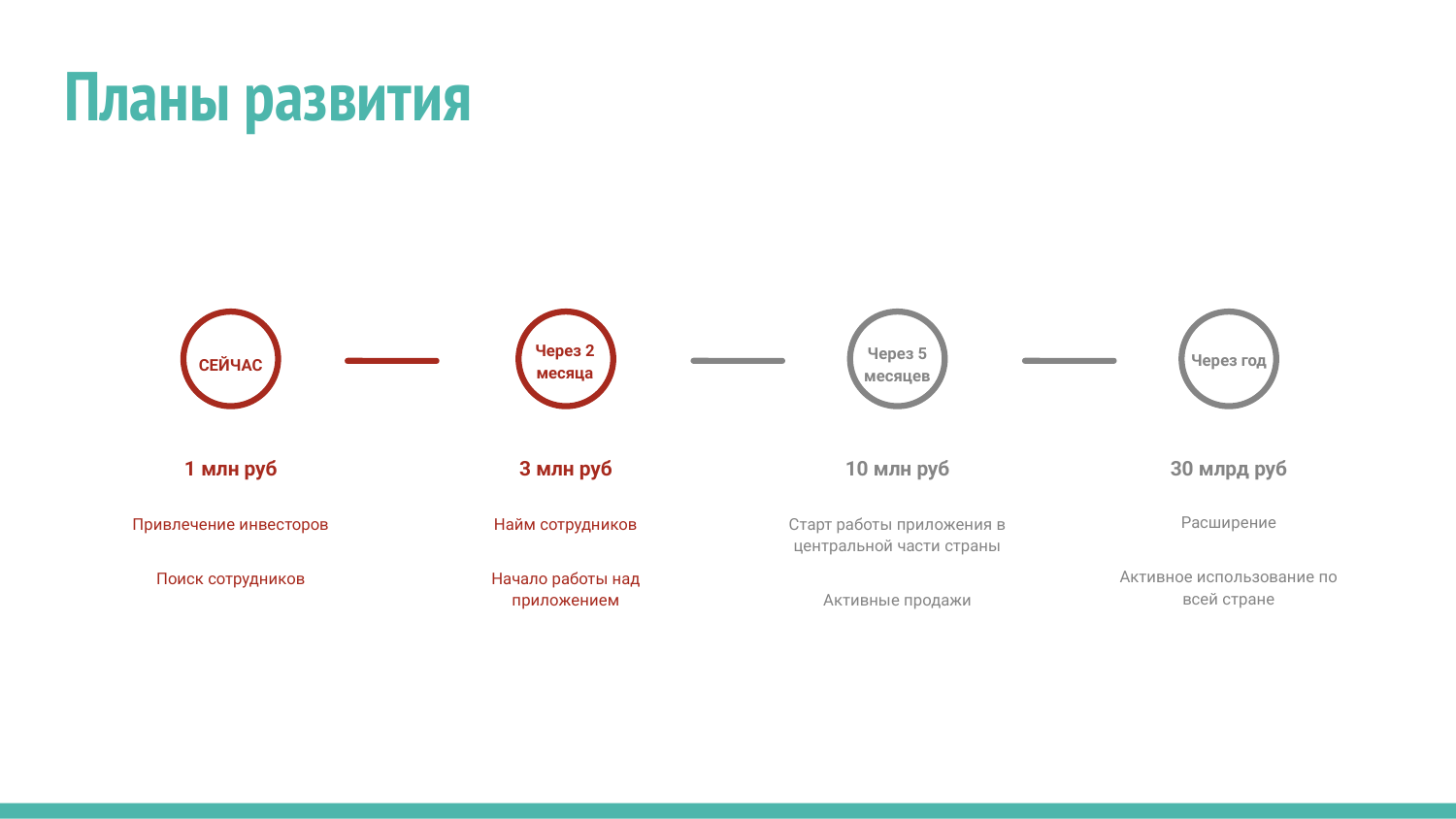

# Планы развития

СЕЙЧАС
1 млн руб
Привлечение инвесторов
Поиск сотрудников

Через 2 месяца
3 млн руб
Найм сотрудников
Начало работы над приложением

Через 5 месяцев
10 млн руб
Старт работы приложения в центральной части страны
Активные продажи

Через год
30 млрд руб
Расширение
Активное использование по всей стране